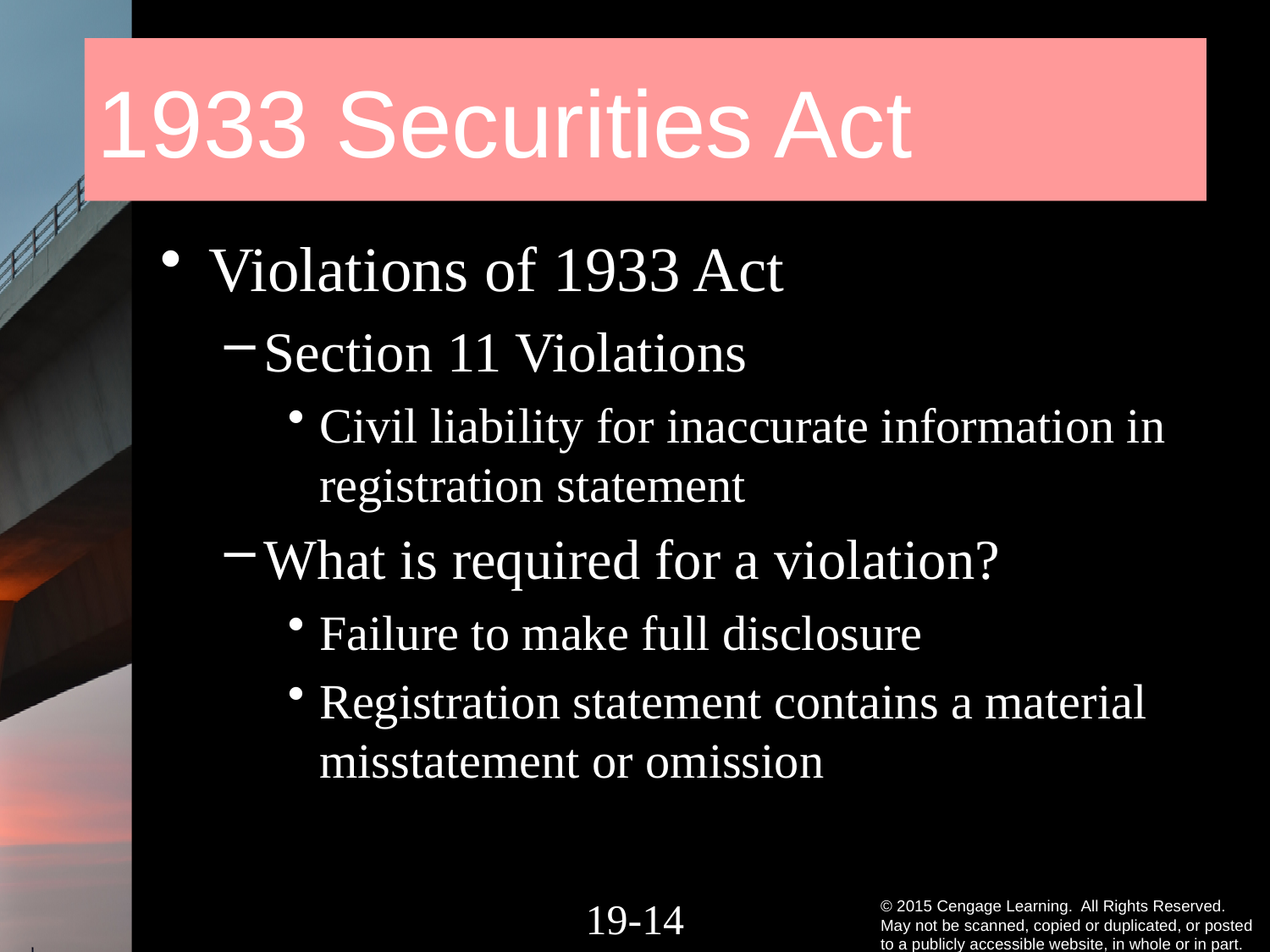

# 1933 Securities Act
Violations of 1933 Act
Section 11 Violations
Civil liability for inaccurate information in registration statement
What is required for a violation?
Failure to make full disclosure
Registration statement contains a material misstatement or omission
19-14